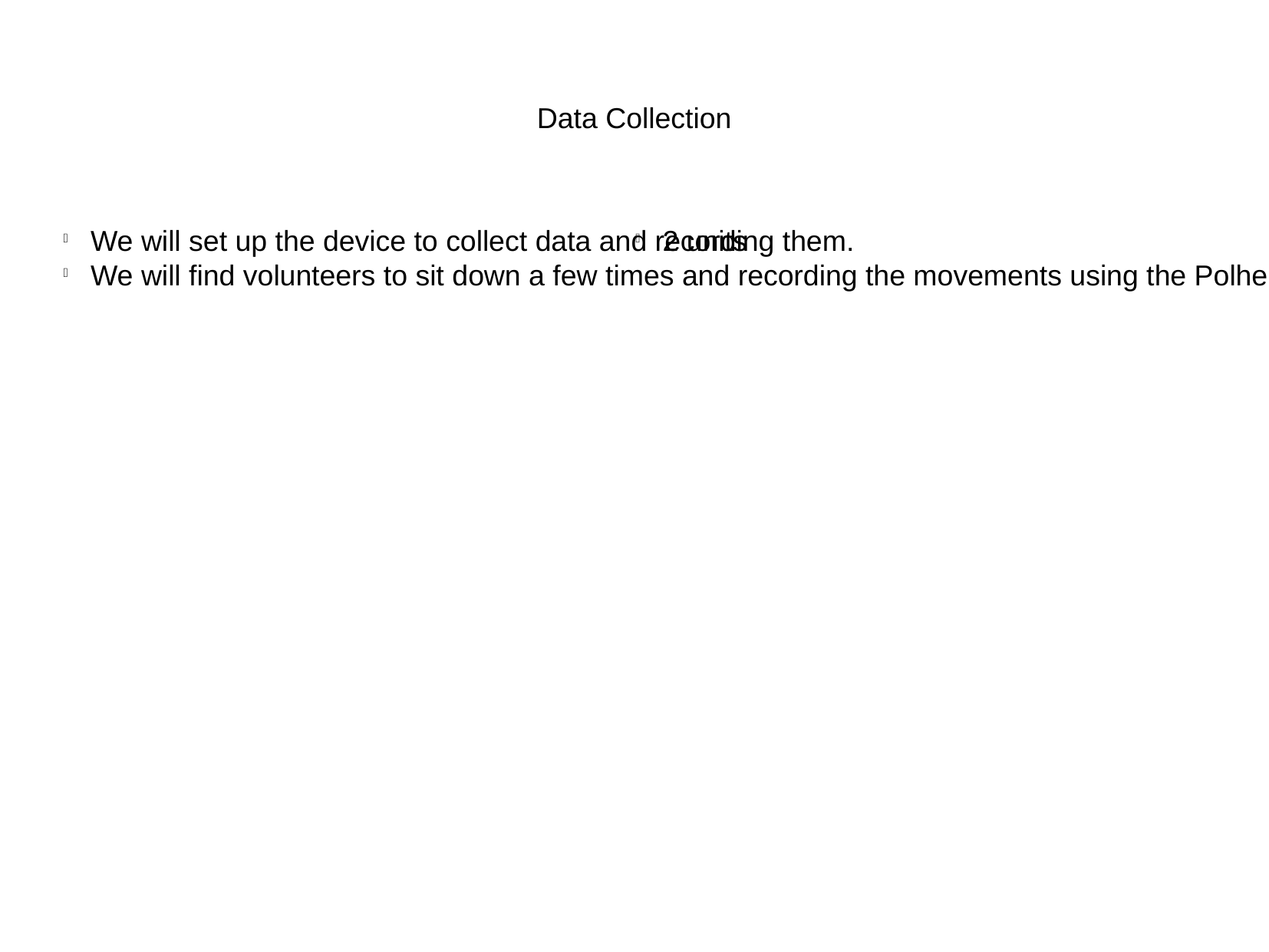

Data Collection
We will set up the device to collect data and recording them.
We will find volunteers to sit down a few times and recording the movements using the Polhemus G4.
2 units